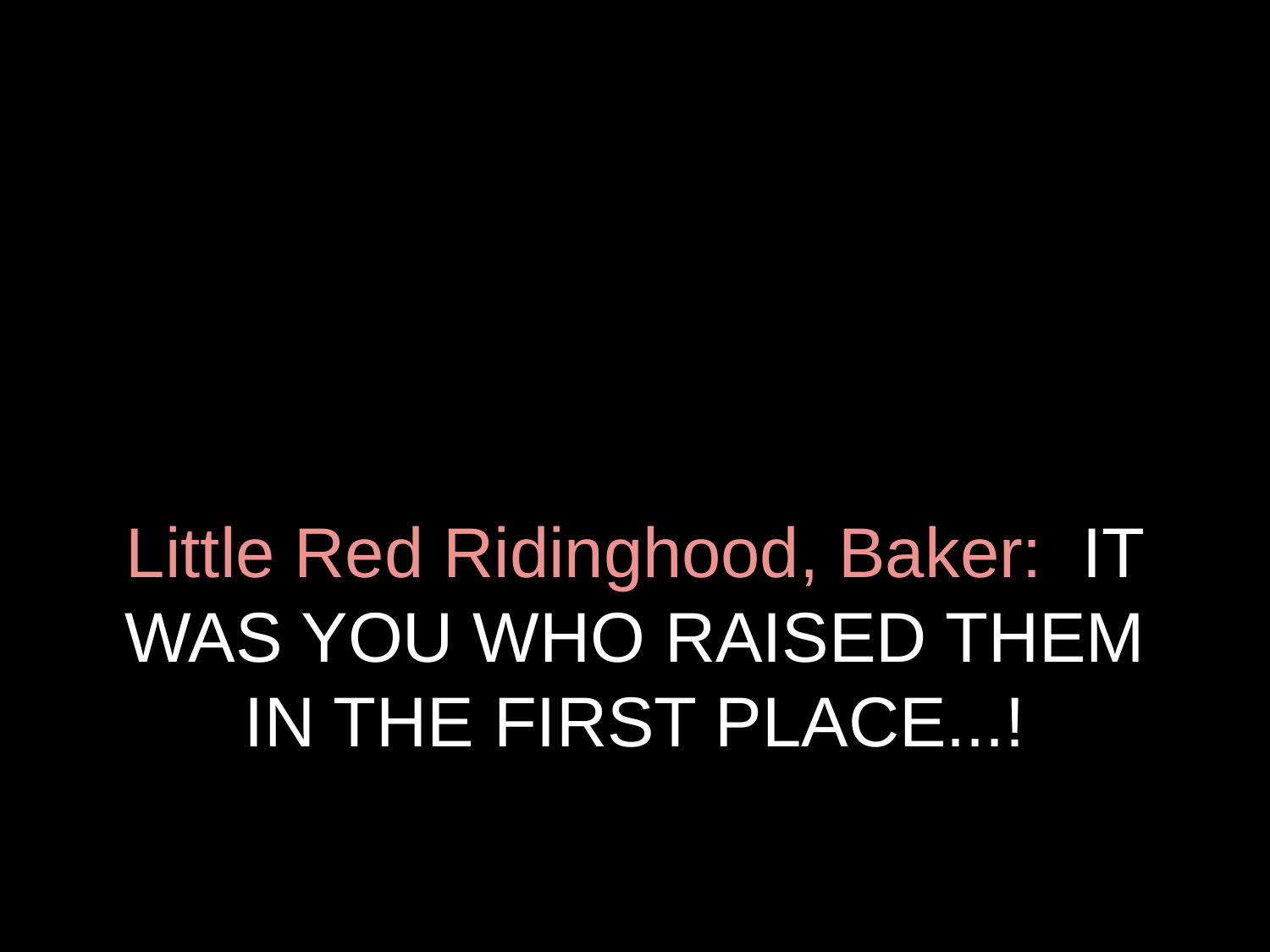

# Little Red Ridinghood, Baker:  IT WAS YOU WHO RAISED THEM IN THE FIRST PLACE...!